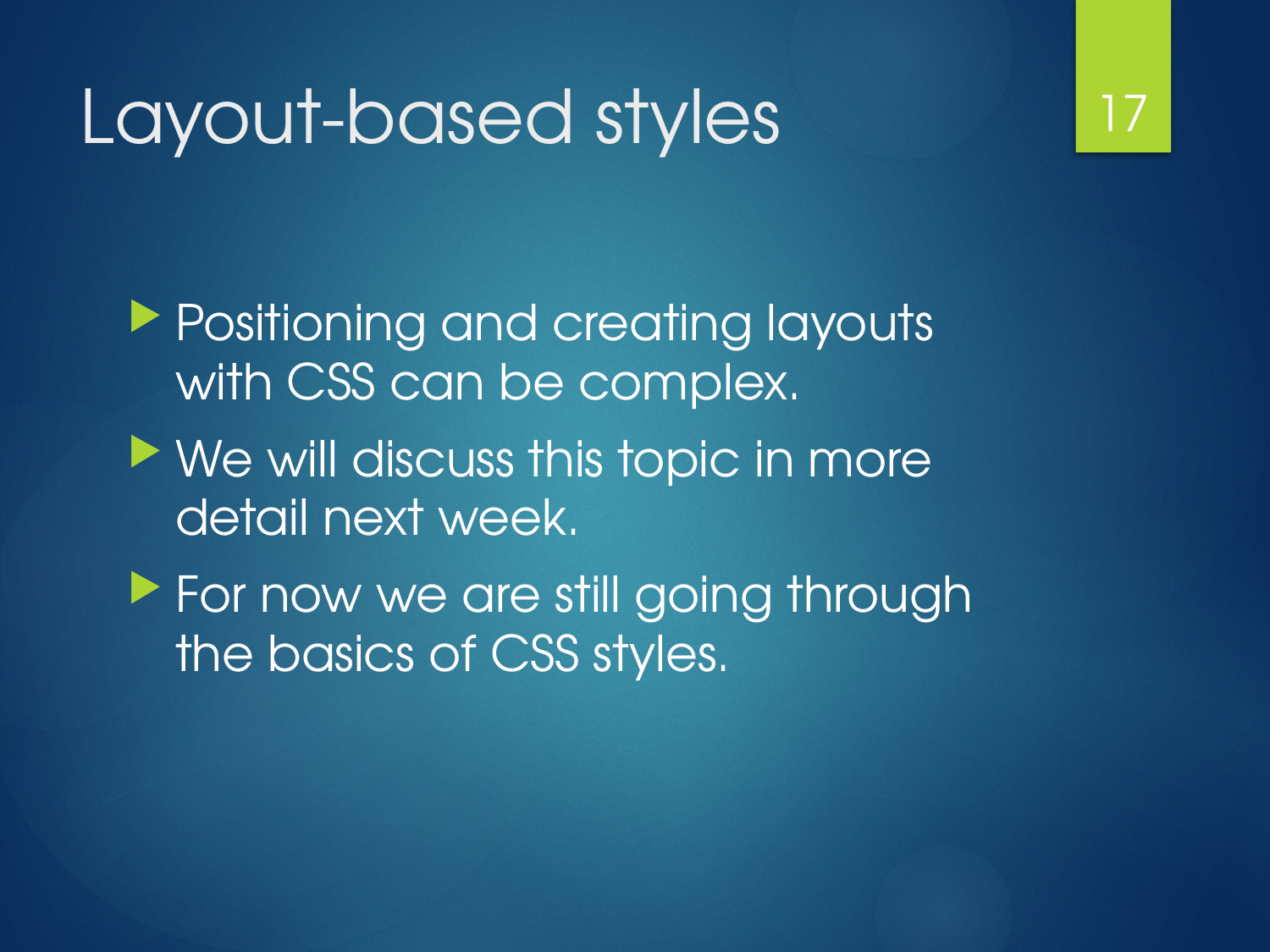

17
# Layout-based styles
Positioning and creating layouts with CSS can be complex.
We will discuss this topic in more detail next week.
For now we are still going through the basics of CSS styles.